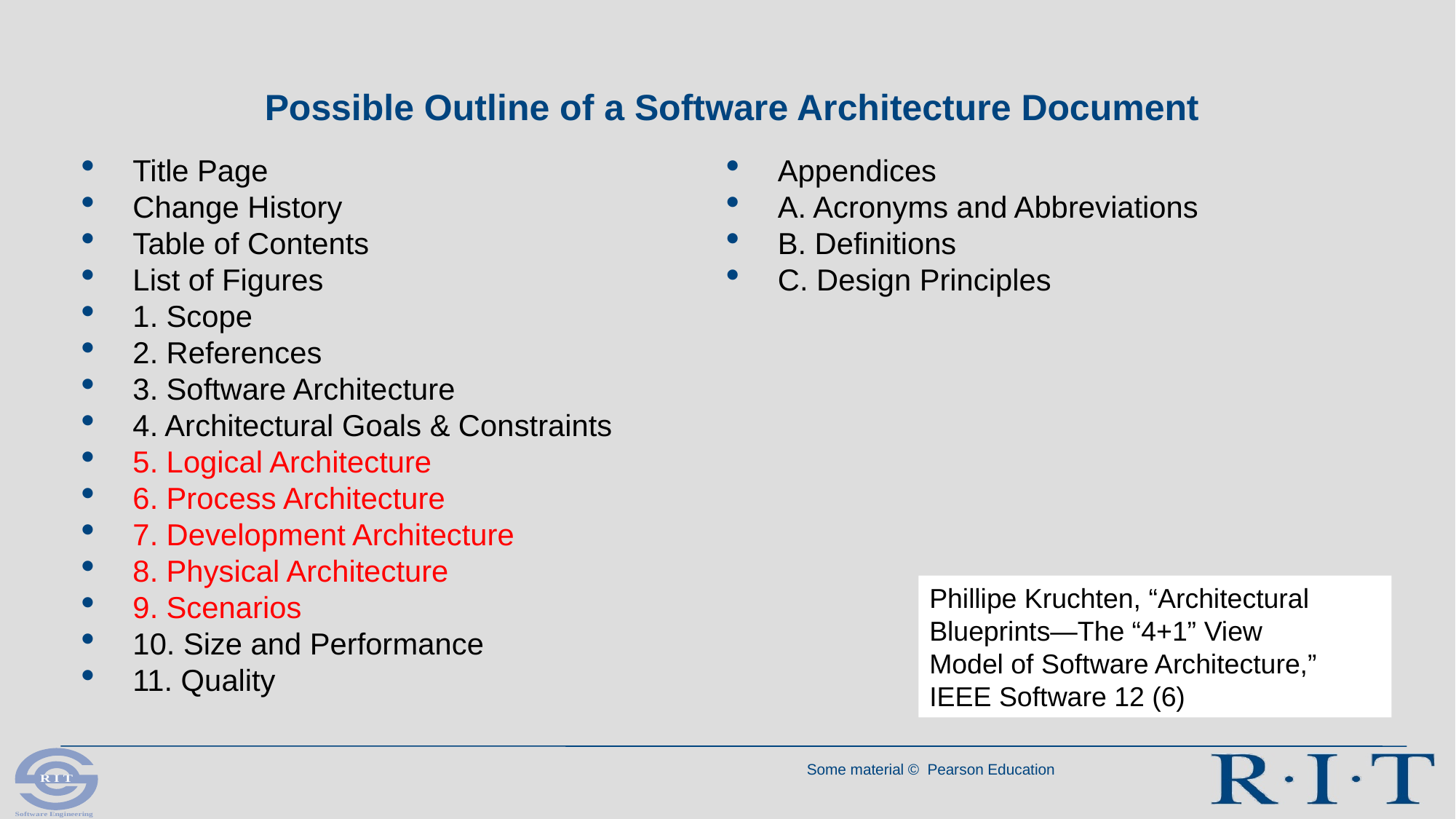

# Possible Outline of a Software Architecture Document
Title Page
Change History
Table of Contents
List of Figures
1. Scope
2. References
3. Software Architecture
4. Architectural Goals & Constraints
5. Logical Architecture
6. Process Architecture
7. Development Architecture
8. Physical Architecture
9. Scenarios
10. Size and Performance
11. Quality
Appendices
A. Acronyms and Abbreviations
B. Definitions
C. Design Principles
Phillipe Kruchten, “Architectural Blueprints—The “4+1” View
Model of Software Architecture,”  IEEE Software 12 (6)